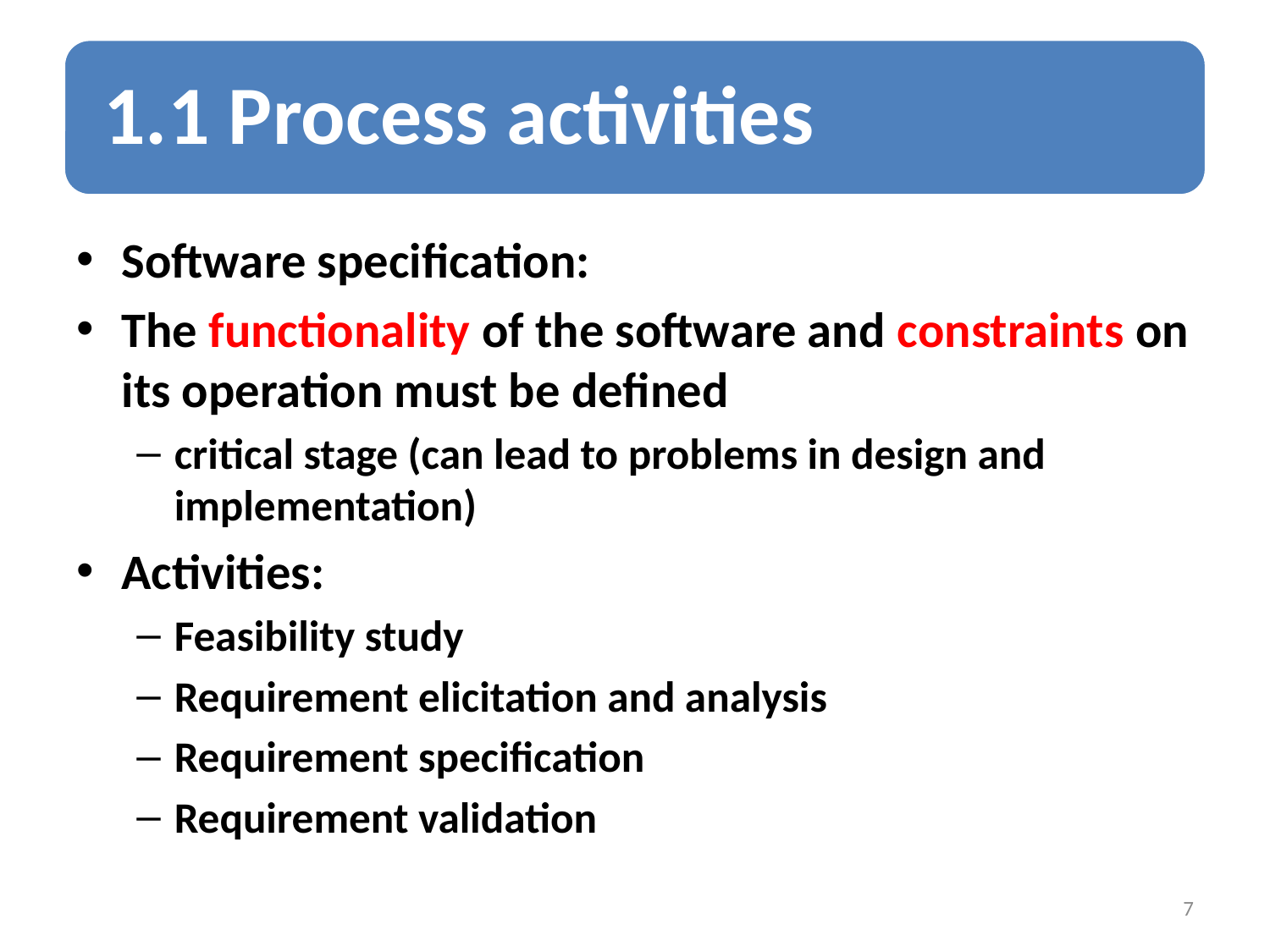

1.1 Process activities
Software specification:
The functionality of the software and constraints on its operation must be defined
critical stage (can lead to problems in design and implementation)
Activities:
Feasibility study
Requirement elicitation and analysis
Requirement specification
Requirement validation

7